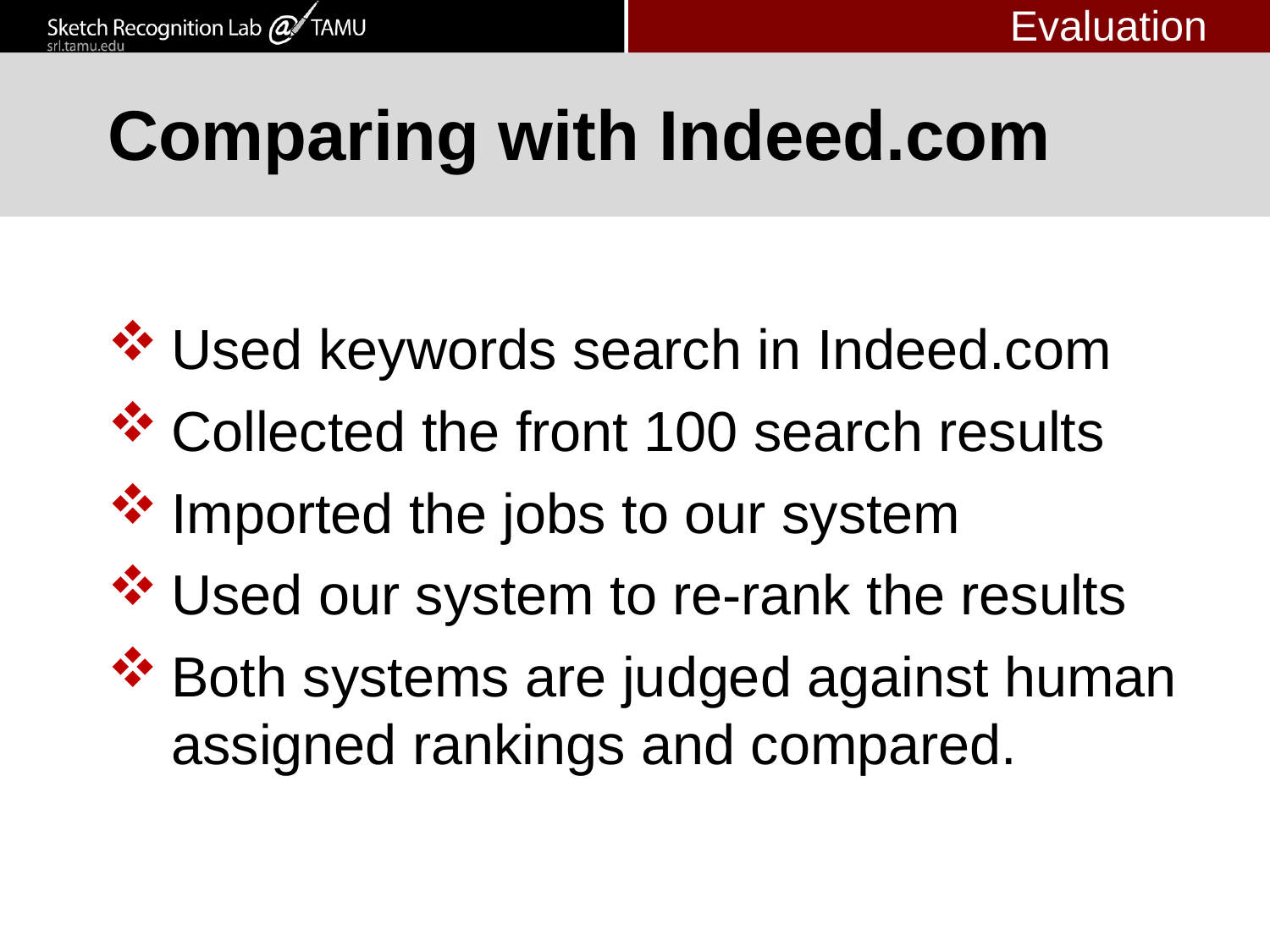

Evaluation
# Comparing with Indeed.com
Used keywords search in Indeed.com
Collected the front 100 search results
Imported the jobs to our system
Used our system to re-rank the results
Both systems are judged against human assigned rankings and compared.